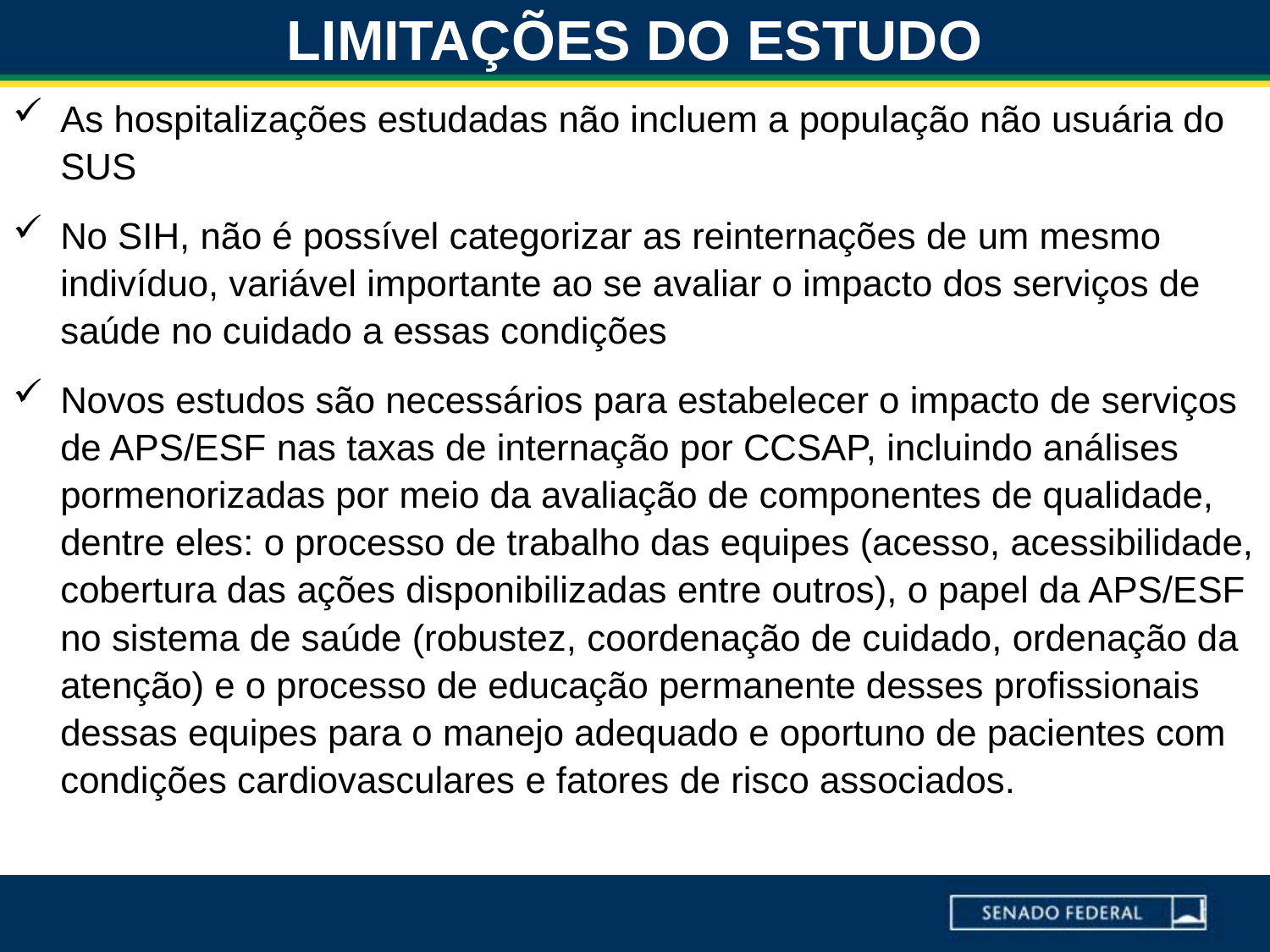

# LIMITAÇÕES DO ESTUDO
As hospitalizações estudadas não incluem a população não usuária do SUS
No SIH, não é possível categorizar as reinternações de um mesmo indivíduo, variável importante ao se avaliar o impacto dos serviços de saúde no cuidado a essas condições
Novos estudos são necessários para estabelecer o impacto de serviços de APS/ESF nas taxas de internação por CCSAP, incluindo análises pormenorizadas por meio da avaliação de componentes de qualidade, dentre eles: o processo de trabalho das equipes (acesso, acessibilidade, cobertura das ações disponibilizadas entre outros), o papel da APS/ESF no sistema de saúde (robustez, coordenação de cuidado, ordenação da atenção) e o processo de educação permanente desses profissionais dessas equipes para o manejo adequado e oportuno de pacientes com condições cardiovasculares e fatores de risco associados.